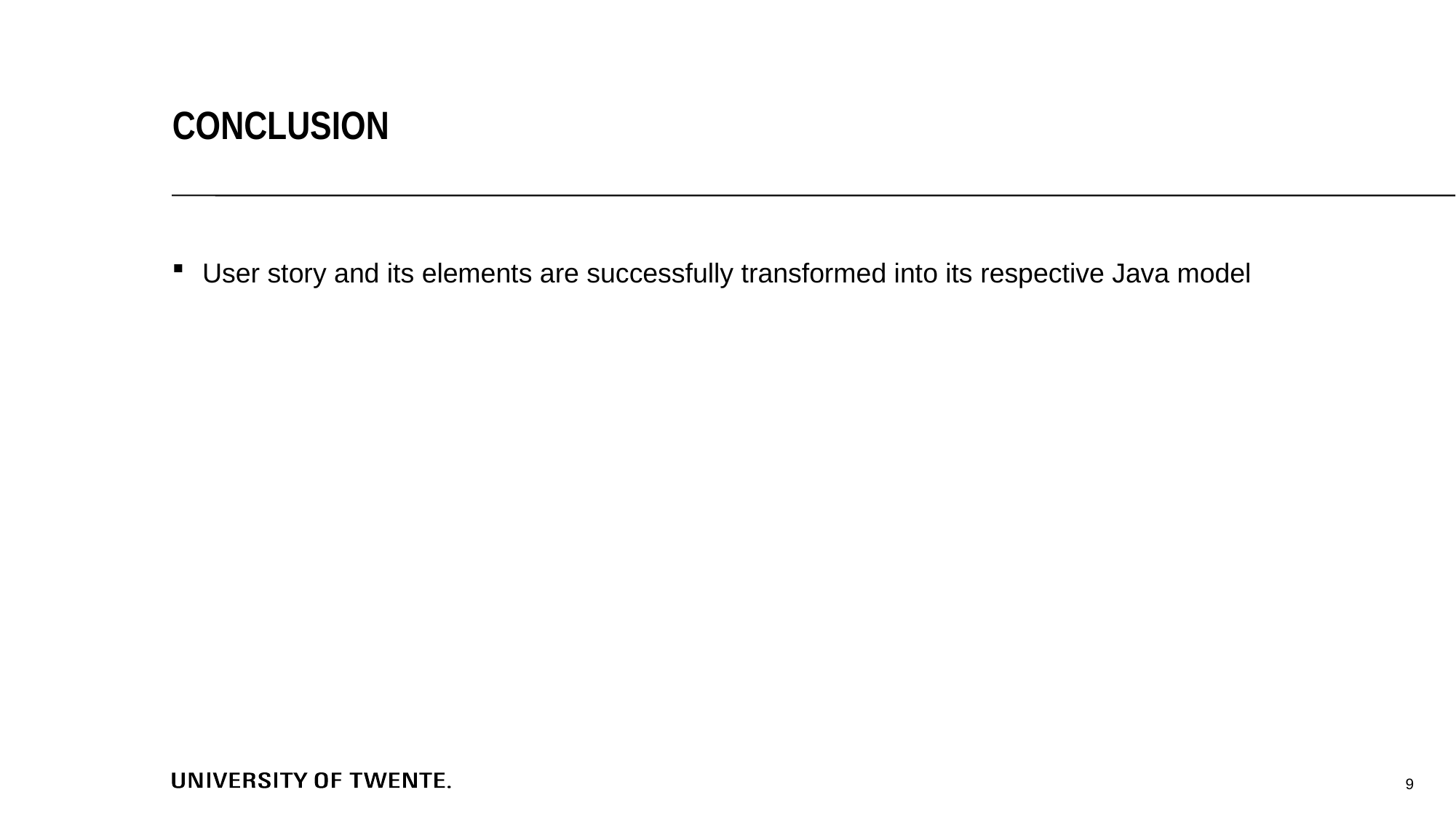

Conclusion

User story and its elements are successfully transformed into its respective Java model
9